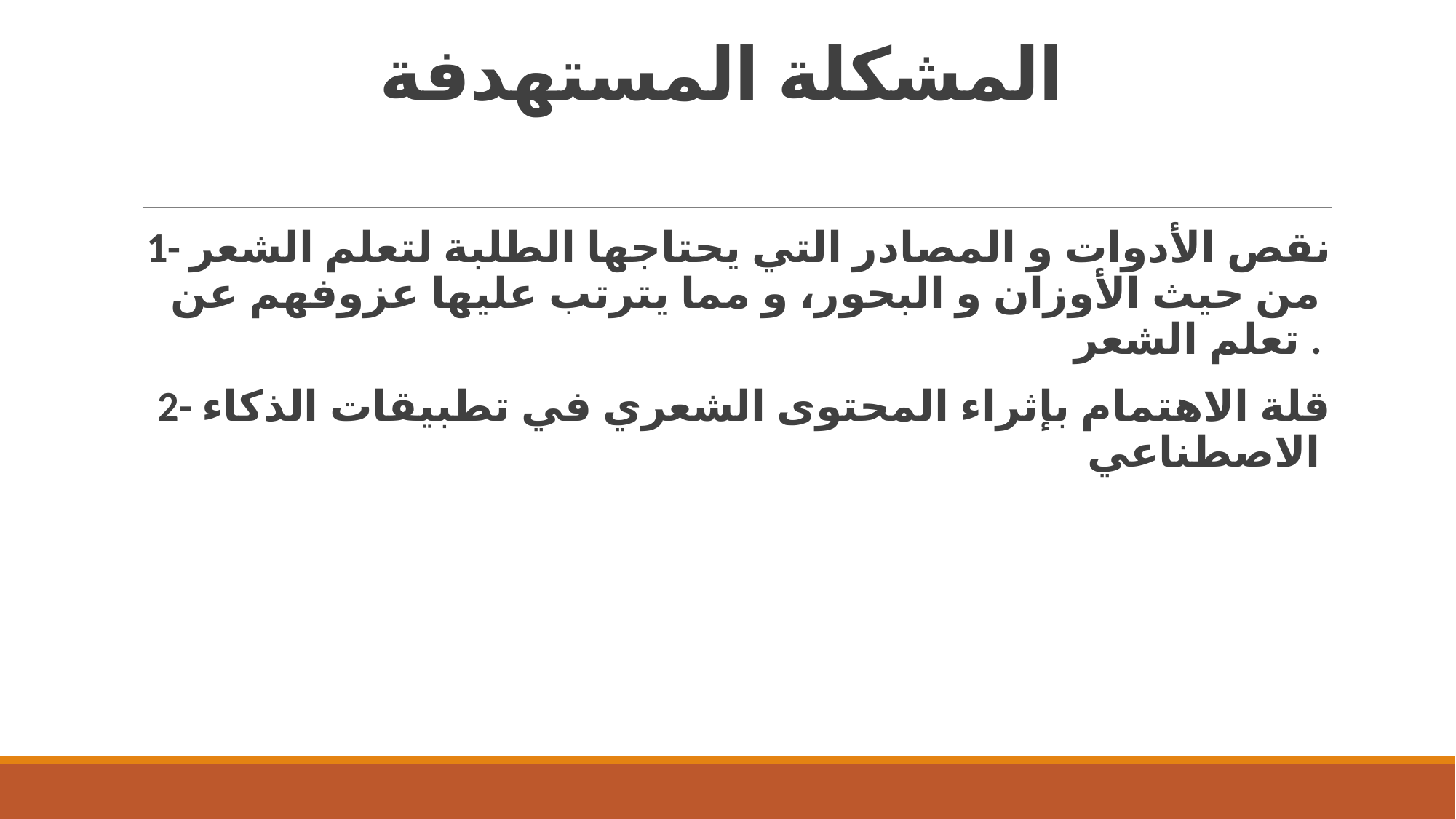

# المشكلة المستهدفة
1- نقص الأدوات و المصادر التي يحتاجها الطلبة لتعلم الشعر  من حيث الأوزان و البحور، و مما يترتب عليها عزوفهم عن تعلم الشعر .
2- قلة الاهتمام بإثراء المحتوى الشعري في تطبيقات الذكاء الاصطناعي